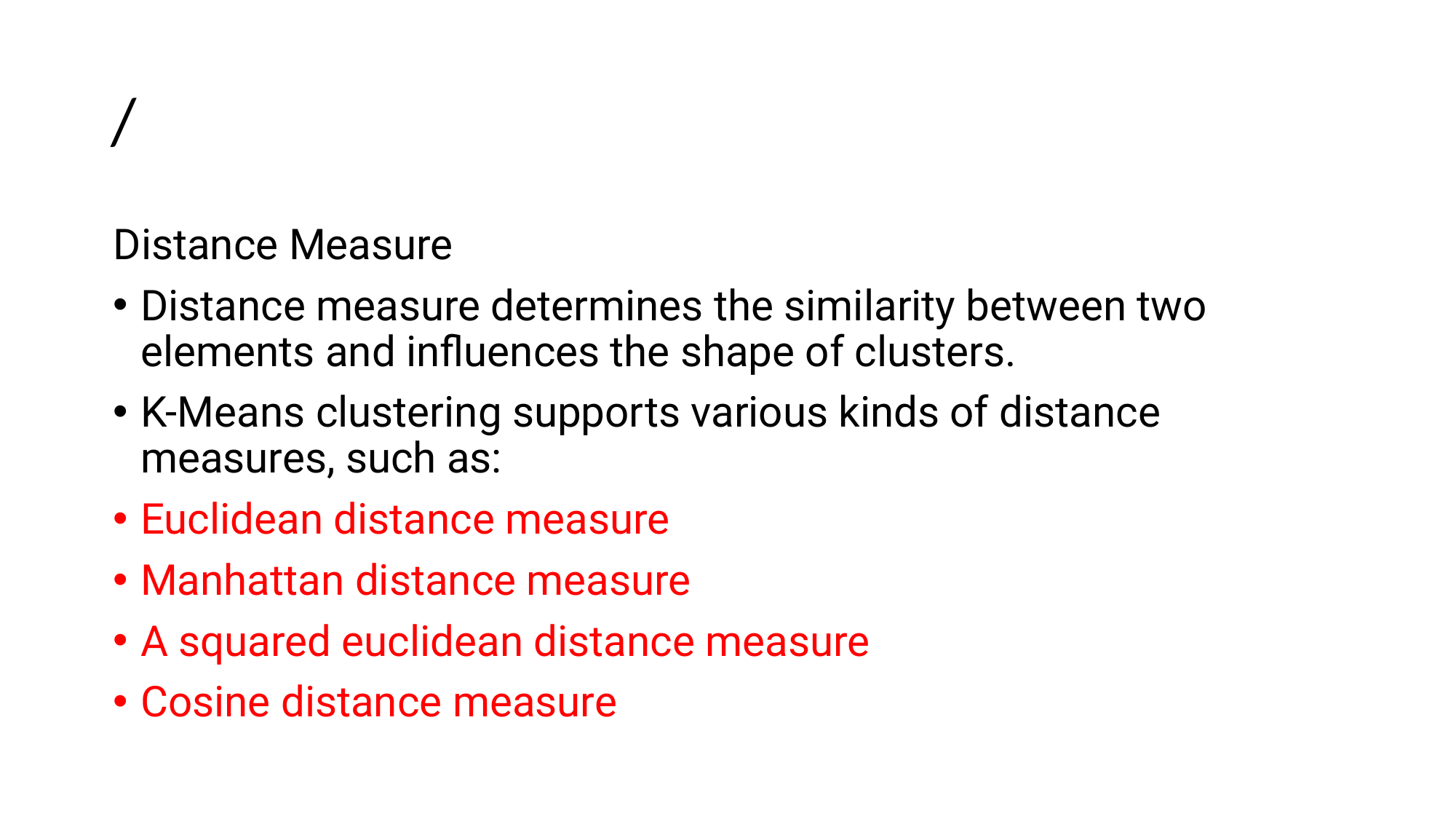

# /
Distance Measure
Distance measure determines the similarity between two elements and influences the shape of clusters.
K-Means clustering supports various kinds of distance measures, such as:
Euclidean distance measure
Manhattan distance measure
A squared euclidean distance measure
Cosine distance measure